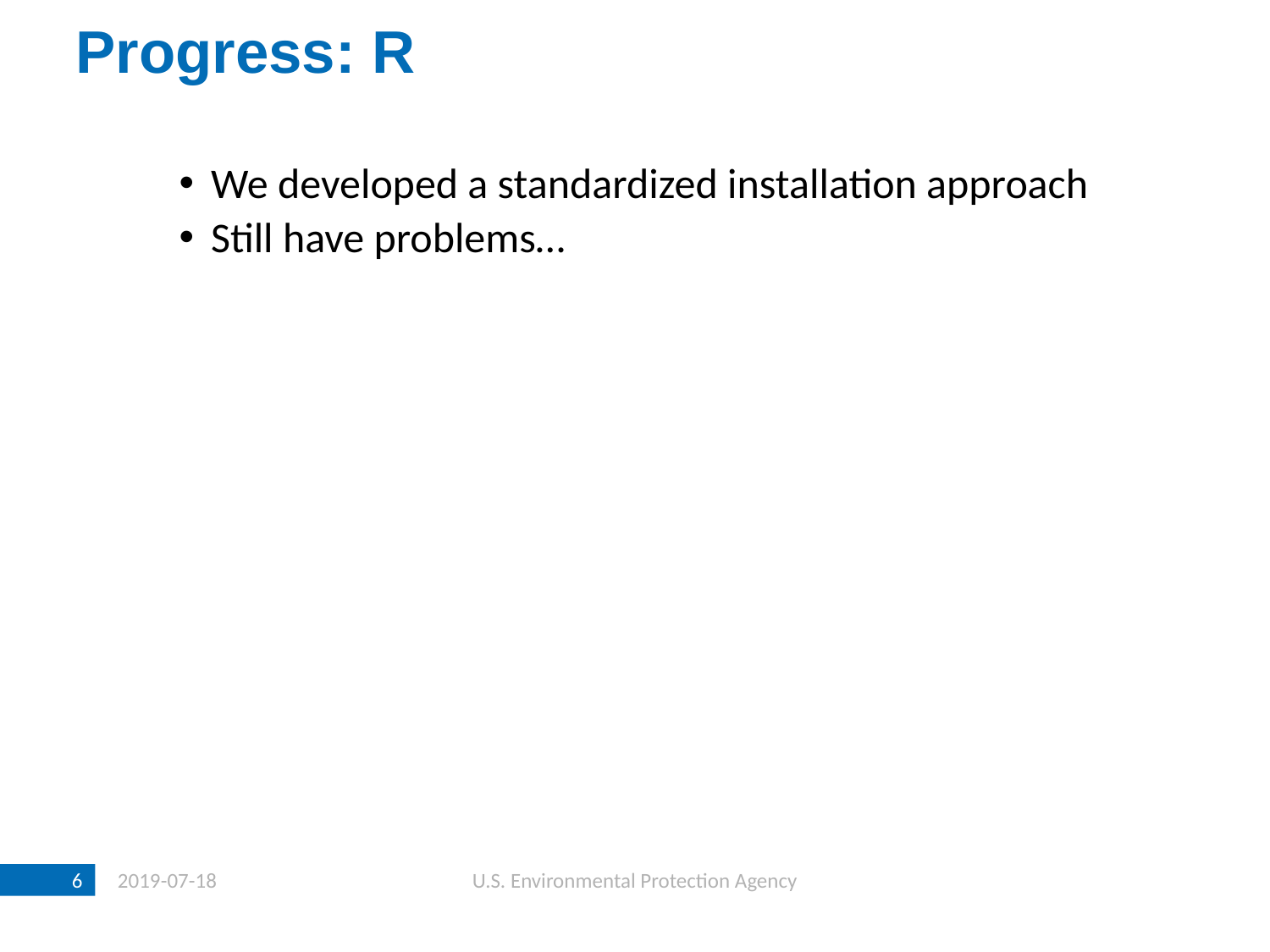

# Progress: R
We developed a standardized installation approach
Still have problems…
6
2019-07-18
U.S. Environmental Protection Agency